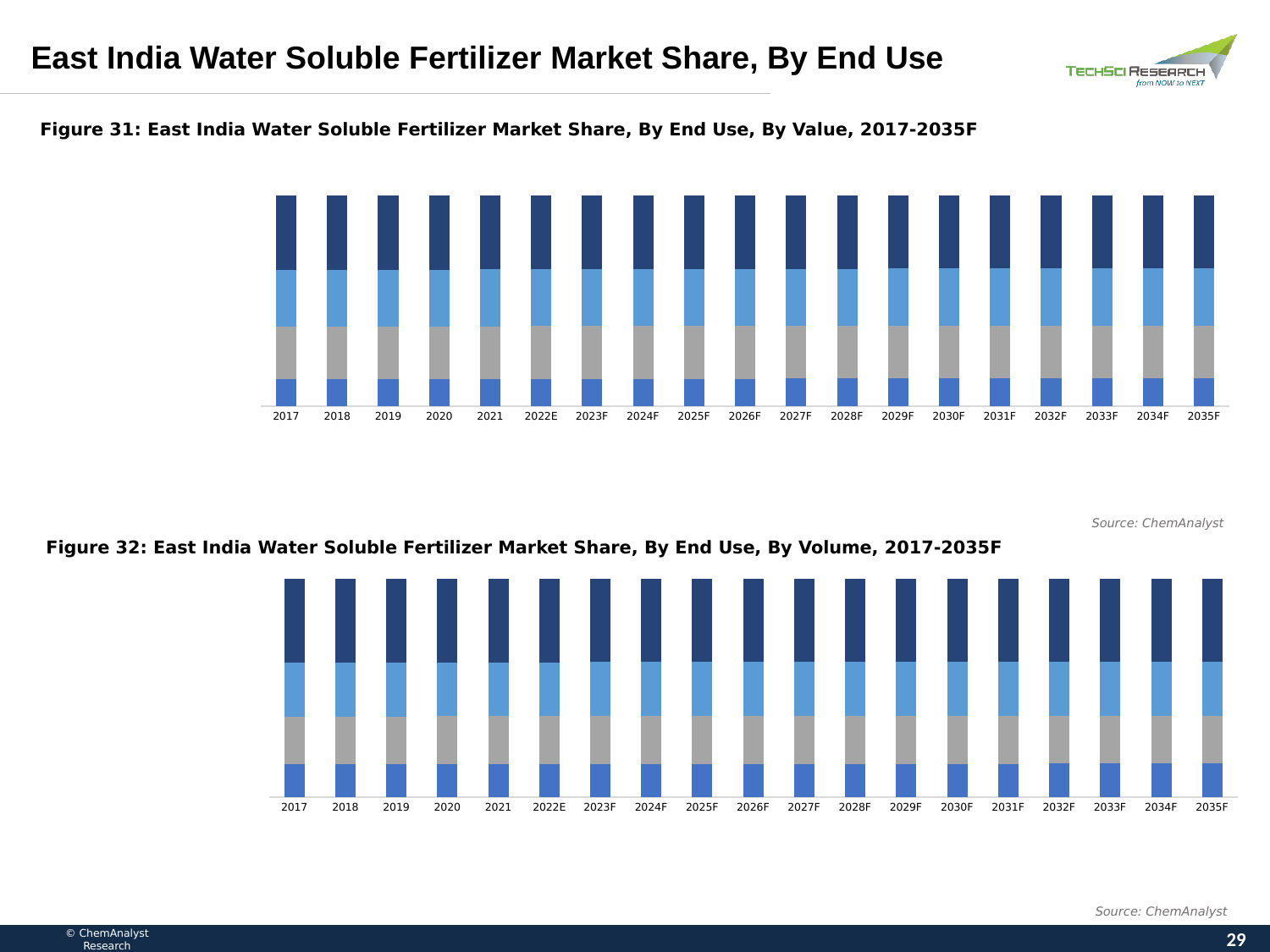

East India Water Soluble Fertilizer Market Share, By End Use
Figure 31: East India Water Soluble Fertilizer Market Share, By End Use, By Value, 2017-2035F

### Chart

| Category | Gardening & Horticulture | Foliage Crops | Fruits & Vegetable | Field & Cash Crops |
|---|---|---|---|---|
| 2017 | 0.1275 | 0.25029999999999997 | 0.2686 | 0.3536 |
| 2018 | 0.1276 | 0.2506 | 0.26880000000000004 | 0.353 |
| 2019 | 0.12769999999999998 | 0.2505 | 0.26890000000000003 | 0.3529 |
| 2020 | 0.128 | 0.25079999999999997 | 0.26880000000000004 | 0.35240000000000005 |
| 2021 | 0.12829999999999997 | 0.2505 | 0.269 | 0.35220000000000007 |
| 2022E | 0.12840000000000001 | 0.2507 | 0.26940000000000003 | 0.3514999999999999 |
| 2023F | 0.12880000000000003 | 0.2509 | 0.2696 | 0.3507 |
| 2024F | 0.1291 | 0.2512 | 0.2695 | 0.35020000000000007 |
| 2025F | 0.12940000000000002 | 0.2514 | 0.2698 | 0.34939999999999993 |
| 2026F | 0.1296 | 0.25129999999999997 | 0.2697 | 0.34940000000000004 |
| 2027F | 0.12990000000000002 | 0.2516 | 0.26990000000000003 | 0.3486 |
| 2028F | 0.13019999999999998 | 0.2515 | 0.27 | 0.34830000000000005 |
| 2029F | 0.13040000000000002 | 0.2514 | 0.27030000000000004 | 0.3478999999999999 |
| 2030F | 0.13069999999999998 | 0.2512 | 0.27040000000000003 | 0.3477 |
| 2031F | 0.13090000000000002 | 0.2511 | 0.2705 | 0.3474999999999999 |
| 2032F | 0.13119999999999998 | 0.25079999999999997 | 0.2707 | 0.34730000000000005 |
| 2033F | 0.1311 | 0.2506 | 0.27080000000000004 | 0.3474999999999999 |
| 2034F | 0.13130000000000003 | 0.2504 | 0.27090000000000003 | 0.34739999999999993 |
| 2035F | 0.13140000000000002 | 0.2505 | 0.2706 | 0.3474999999999999 |
Source: ChemAnalyst
Figure 32: East India Water Soluble Fertilizer Market Share, By End Use, By Volume, 2017-2035F

### Chart

| Category | Gardening & Horticulture | Foliage Crops | Fruits & Vegetable | Field & Cash Crops |
|---|---|---|---|---|
| 2017 | 0.1502 | 0.21839999999999998 | 0.2462 | 0.3852 |
| 2018 | 0.1503 | 0.2187 | 0.2465 | 0.38450000000000006 |
| 2019 | 0.15039999999999998 | 0.21860000000000002 | 0.24659999999999999 | 0.3844000000000001 |
| 2020 | 0.1507 | 0.21889999999999998 | 0.24670999999999998 | 0.3836900000000001 |
| 2021 | 0.15099999999999997 | 0.21860000000000002 | 0.2468 | 0.38360000000000005 |
| 2022E | 0.1511 | 0.2188 | 0.247 | 0.3831 |
| 2023F | 0.15139999999999998 | 0.21900000000000003 | 0.2472 | 0.38239999999999996 |
| 2024F | 0.1513 | 0.2193 | 0.2471 | 0.3823000000000001 |
| 2025F | 0.1516 | 0.21950000000000003 | 0.24739999999999998 | 0.38149999999999995 |
| 2026F | 0.1517 | 0.21939999999999998 | 0.2473 | 0.38160000000000005 |
| 2027F | 0.15149999999999997 | 0.2197 | 0.2475 | 0.3813 |
| 2028F | 0.15189999999999998 | 0.21960000000000002 | 0.2476 | 0.3809 |
| 2029F | 0.1518 | 0.21950000000000003 | 0.24789999999999998 | 0.3808 |
| 2030F | 0.1521 | 0.2193 | 0.248 | 0.38060000000000005 |
| 2031F | 0.1522 | 0.2192 | 0.2483 | 0.38029999999999997 |
| 2032F | 0.15239999999999998 | 0.21889999999999998 | 0.2485 | 0.3802000000000001 |
| 2033F | 0.1523 | 0.2187 | 0.24839999999999998 | 0.38060000000000005 |
| 2034F | 0.15249999999999997 | 0.21850000000000003 | 0.2486 | 0.38040000000000007 |
| 2035F | 0.15239999999999998 | 0.21860000000000002 | 0.2488 | 0.3802 |
Source: ChemAnalyst
29